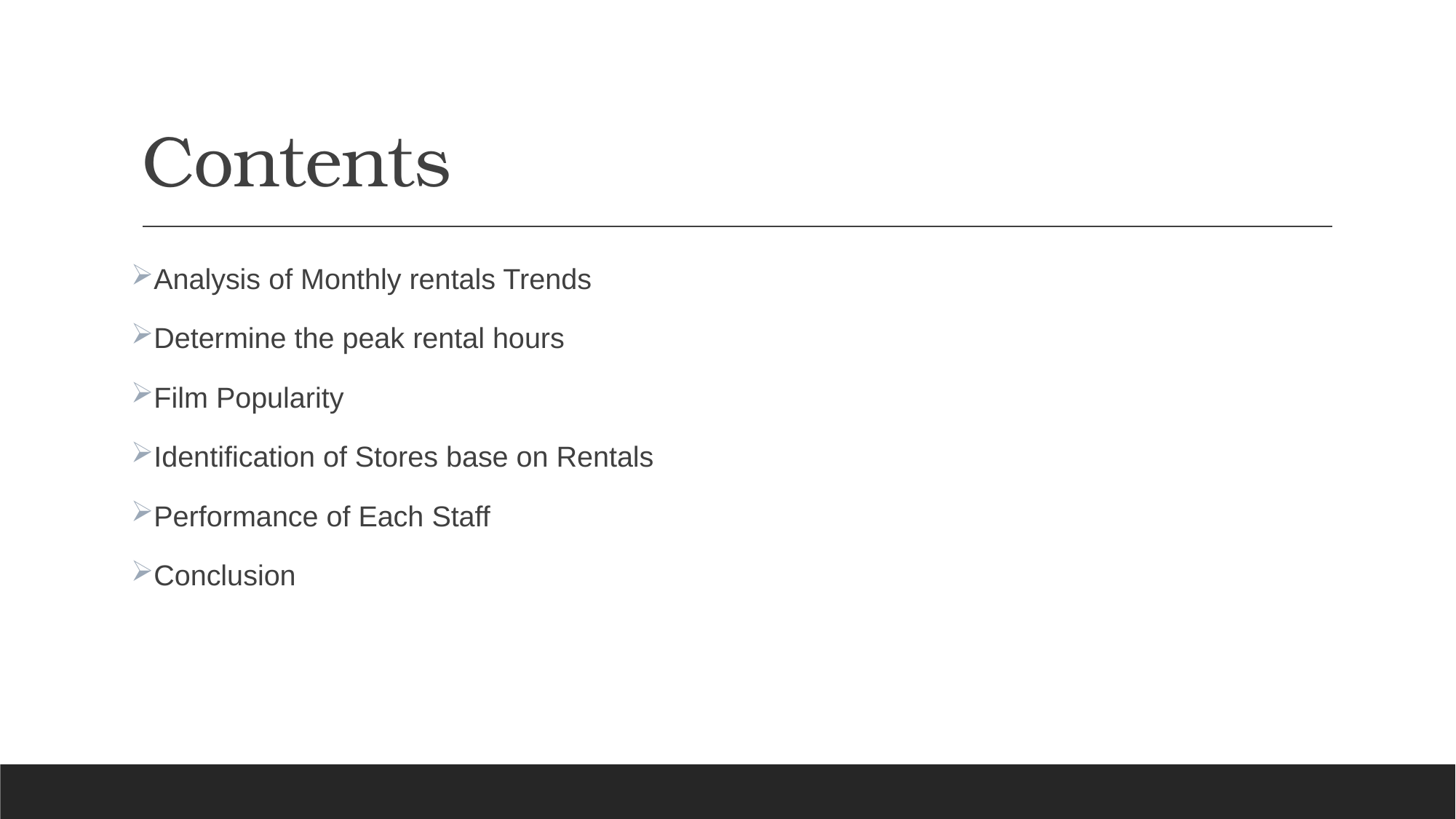

# Contents
Analysis of Monthly rentals Trends
Determine the peak rental hours
Film Popularity
Identification of Stores base on Rentals
Performance of Each Staff
Conclusion